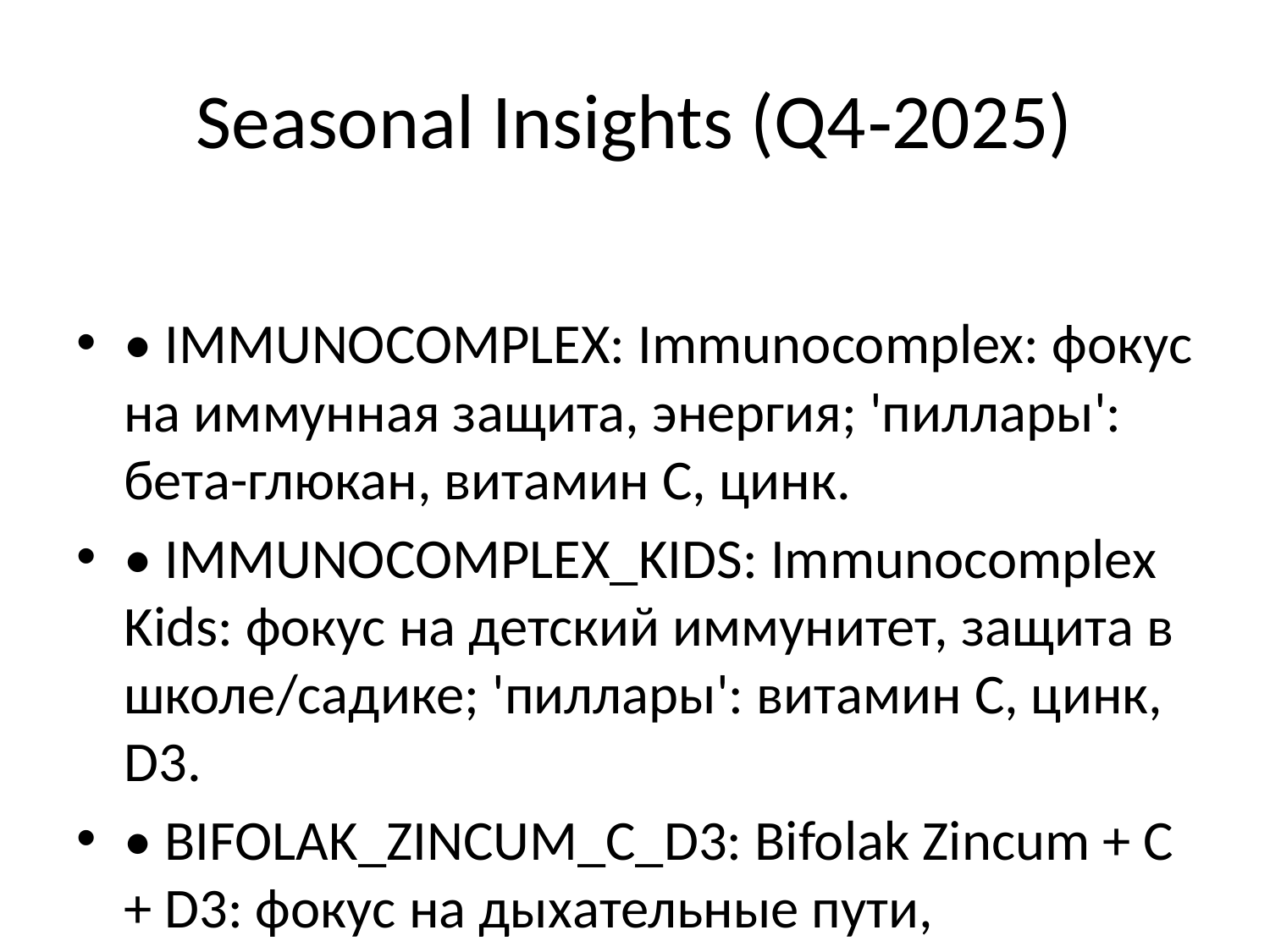

# Seasonal Insights (Q4‑2025)

• IMMUNOCOMPLEX: Immunocomplex: фокус на иммунная защита, энергия; 'пиллары': бета-глюкан, витамин C, цинк.
• IMMUNOCOMPLEX_KIDS: Immunocomplex Kids: фокус на детский иммунитет, защита в школе/садике; 'пиллары': витамин C, цинк, D3.
• BIFOLAK_ZINCUM_C_D3: Bifolak Zincum + C + D3: фокус на дыхательные пути, иммунитет; 'пиллары': цинк, витамин C, витамин D3.
• CALCIY_TRIACTIVE_D3: Calciy Triactive D3: фокус на кости, зубы; 'пиллары': кальций цитрат, витамин D3, витамины группы B.
• DERMACOMPLEX: Dermacomplex: фокус на кожа, волосы; 'пиллары': кверцетин, бромелаин, биотин.